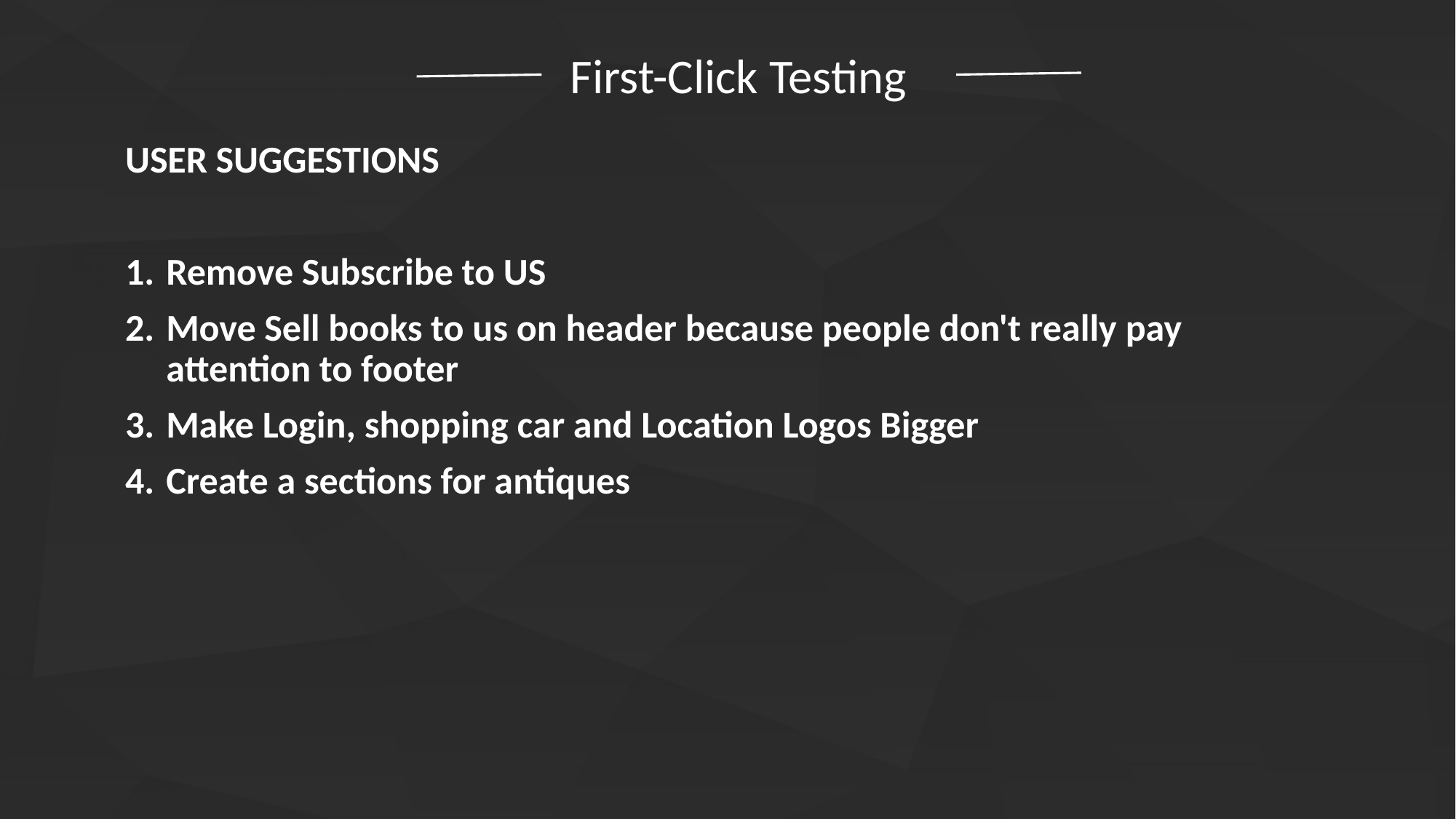

First-Click Testing
USER SUGGESTIONS

Remove Subscribe to US
Move Sell books to us on header because people don't really pay attention to footer
Make Login, shopping car and Location Logos Bigger
Create a sections for antiques